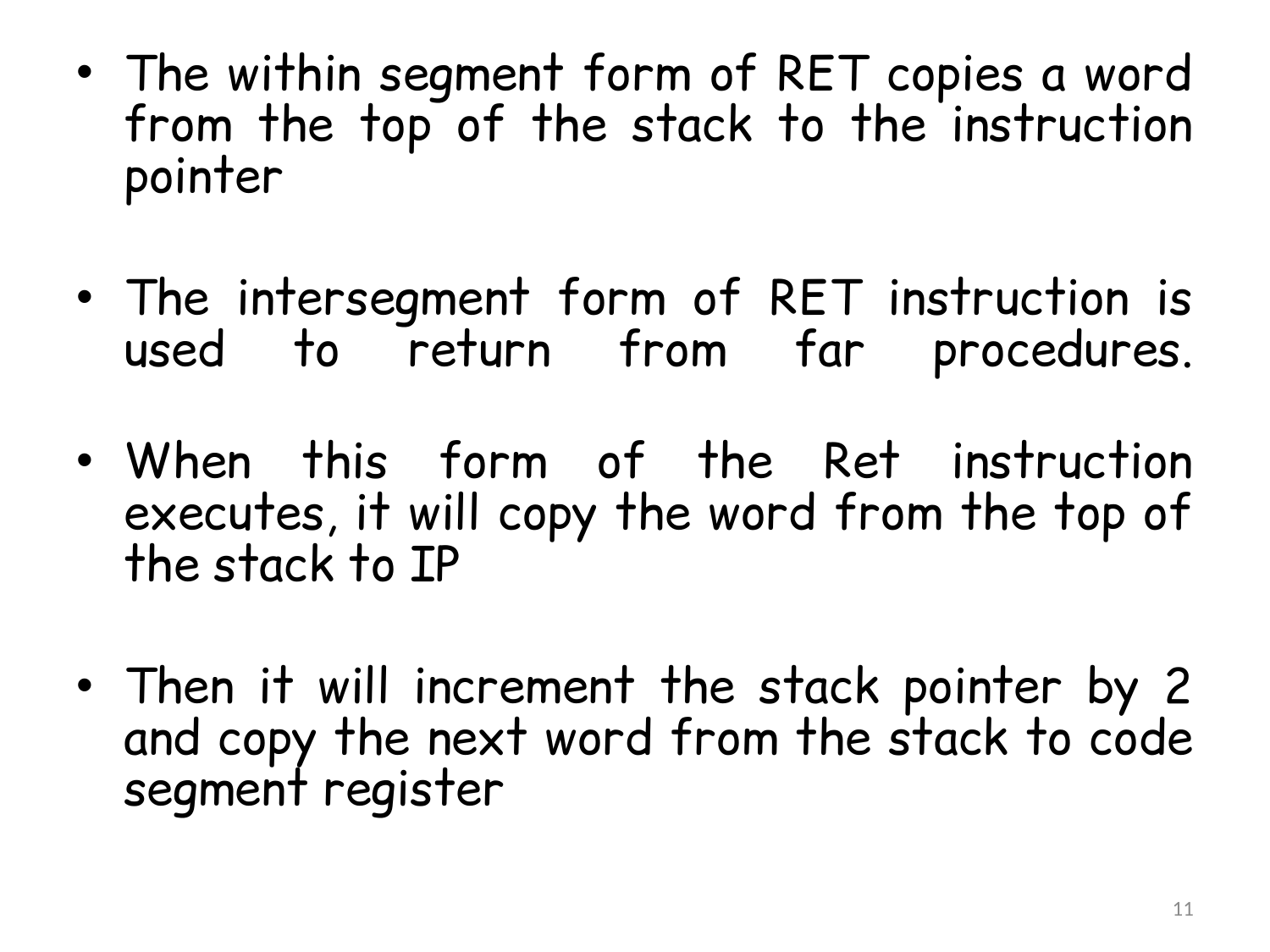

The within segment form of RET copies a word from the top of the stack to the instruction pointer

The intersegment form of RET instruction is used to return from far procedures.
When this form of the Ret instruction executes, it will copy the word from the top of the stack to IP

Then it will increment the stack pointer by 2 and copy the next word from the stack to code segment register
11